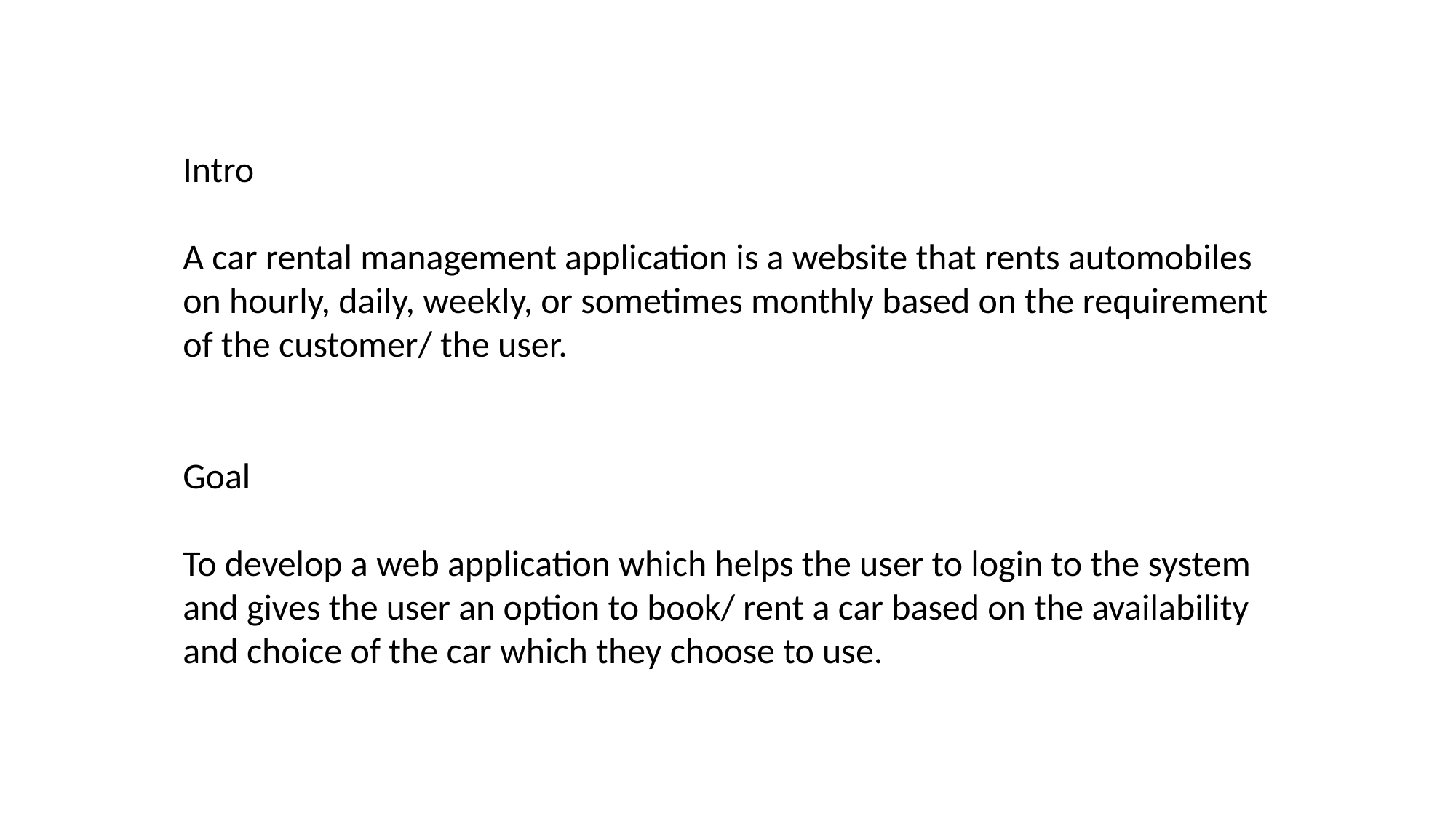

Intro

A car rental management application is a website that rents automobiles on hourly, daily, weekly, or sometimes monthly based on the requirement of the customer/ the user.
Goal

To develop a web application which helps the user to login to the system and gives the user an option to book/ rent a car based on the availability and choice of the car which they choose to use.